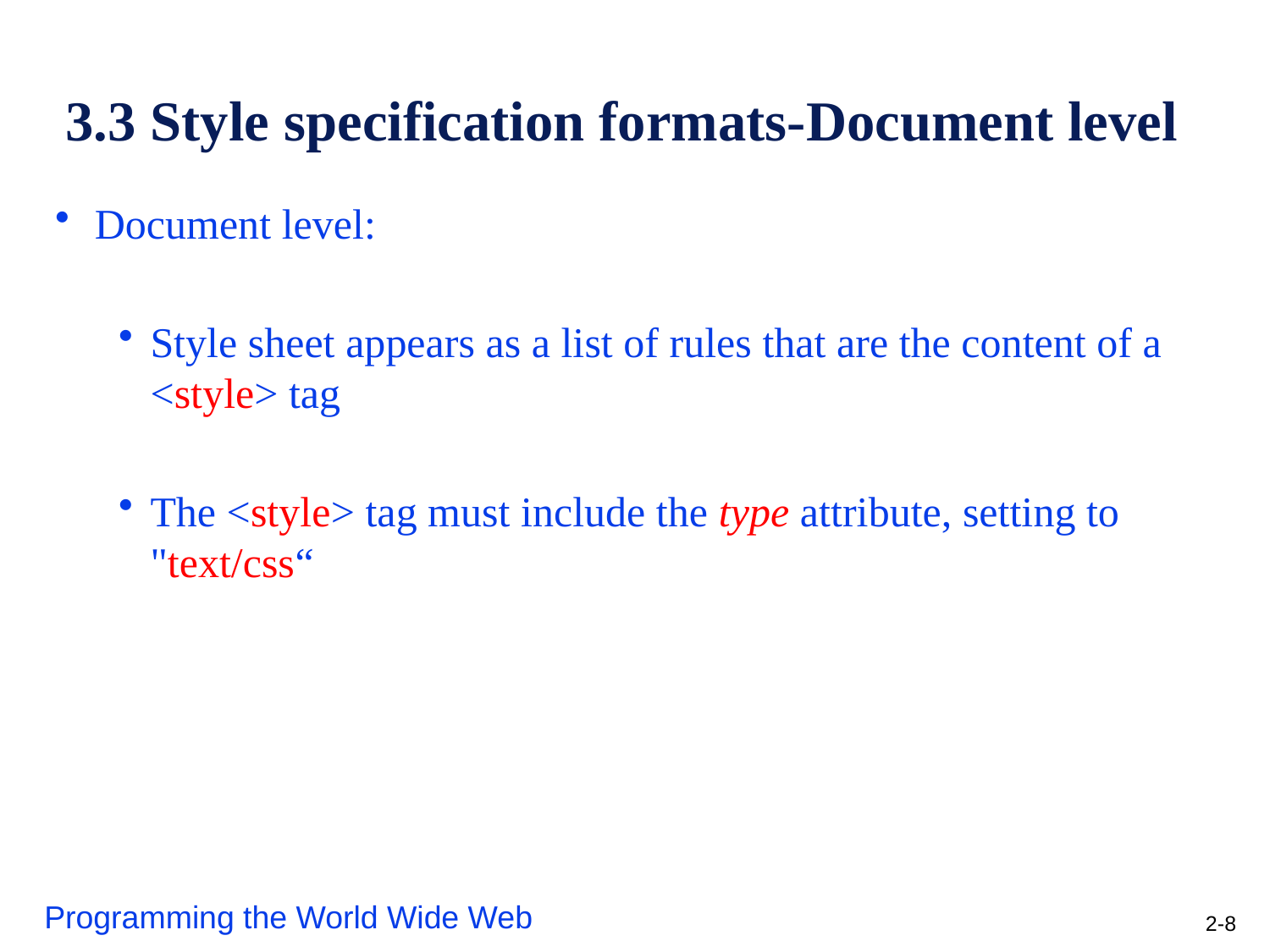

# 3.3 Style specification formats-Document level
Document level:

Style sheet appears as a list of rules that are the content of a <style> tag

The <style> tag must include the type attribute, setting to "text/css“